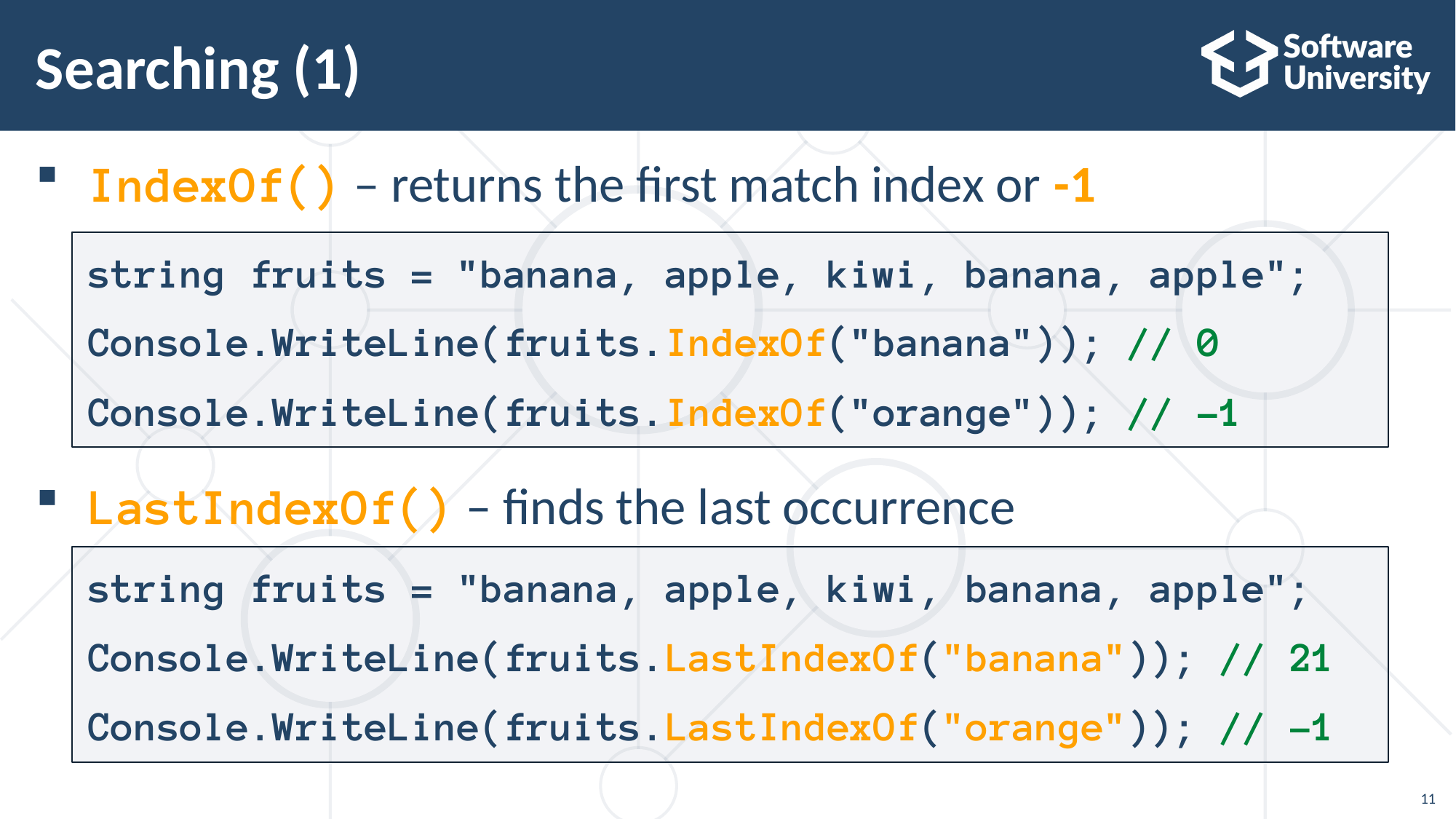

# Searching (1)
IndexOf() – returns the first match index or -1

LastIndexOf() – finds the last occurrence
string fruits = "banana, apple, kiwi, banana, apple";
Console.WriteLine(fruits.IndexOf("banana")); // 0
Console.WriteLine(fruits.IndexOf("orange")); // -1
string fruits = "banana, apple, kiwi, banana, apple";
Console.WriteLine(fruits.LastIndexOf("banana")); // 21
Console.WriteLine(fruits.LastIndexOf("orange")); // -1
11